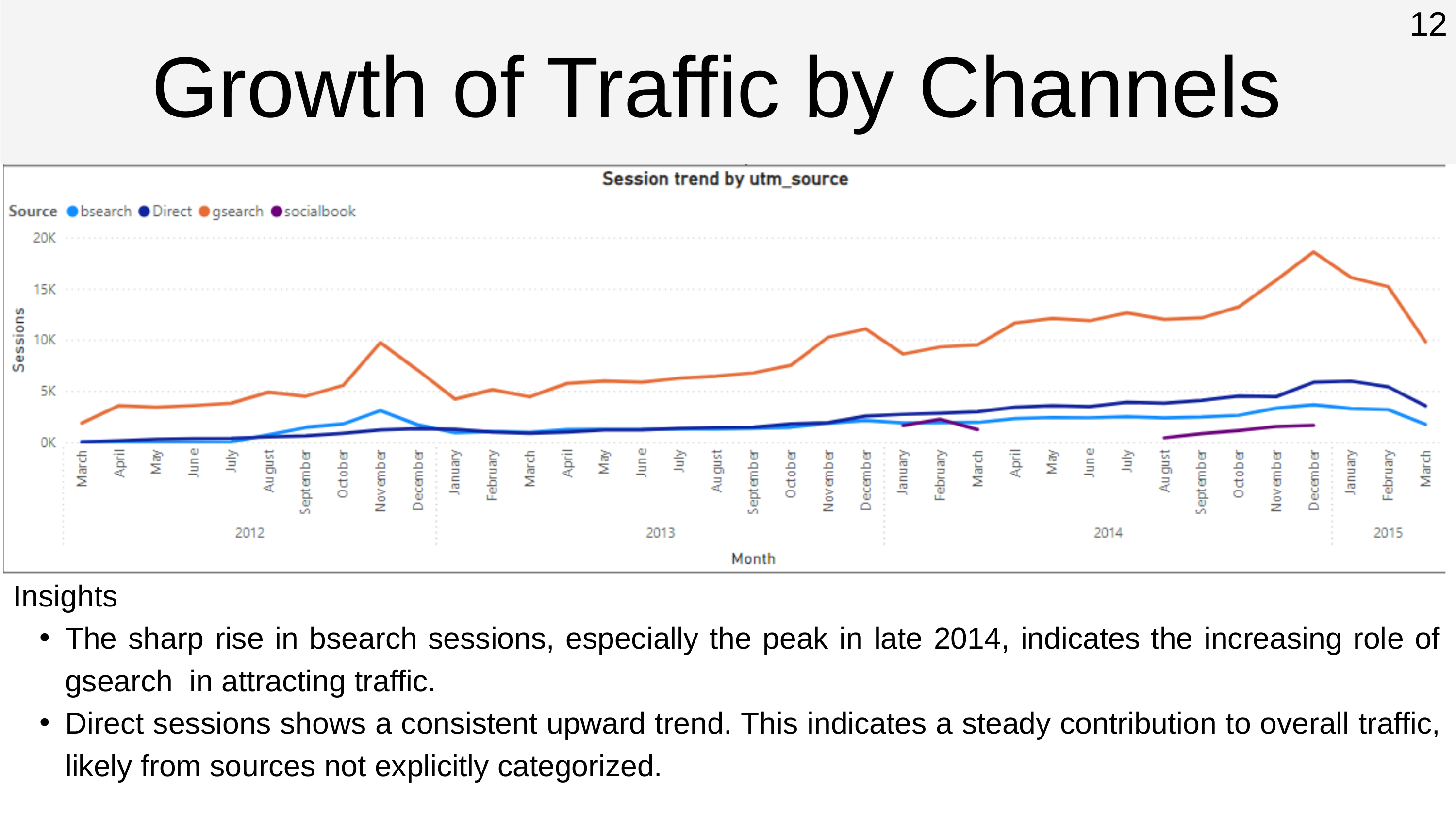

12
Growth of Traffic by Channels

Insights
The sharp rise in bsearch sessions, especially the peak in late 2014, indicates the increasing role of gsearch  in attracting traffic.
Direct sessions shows a consistent upward trend. This indicates a steady contribution to overall traffic, likely from sources not explicitly categorized.